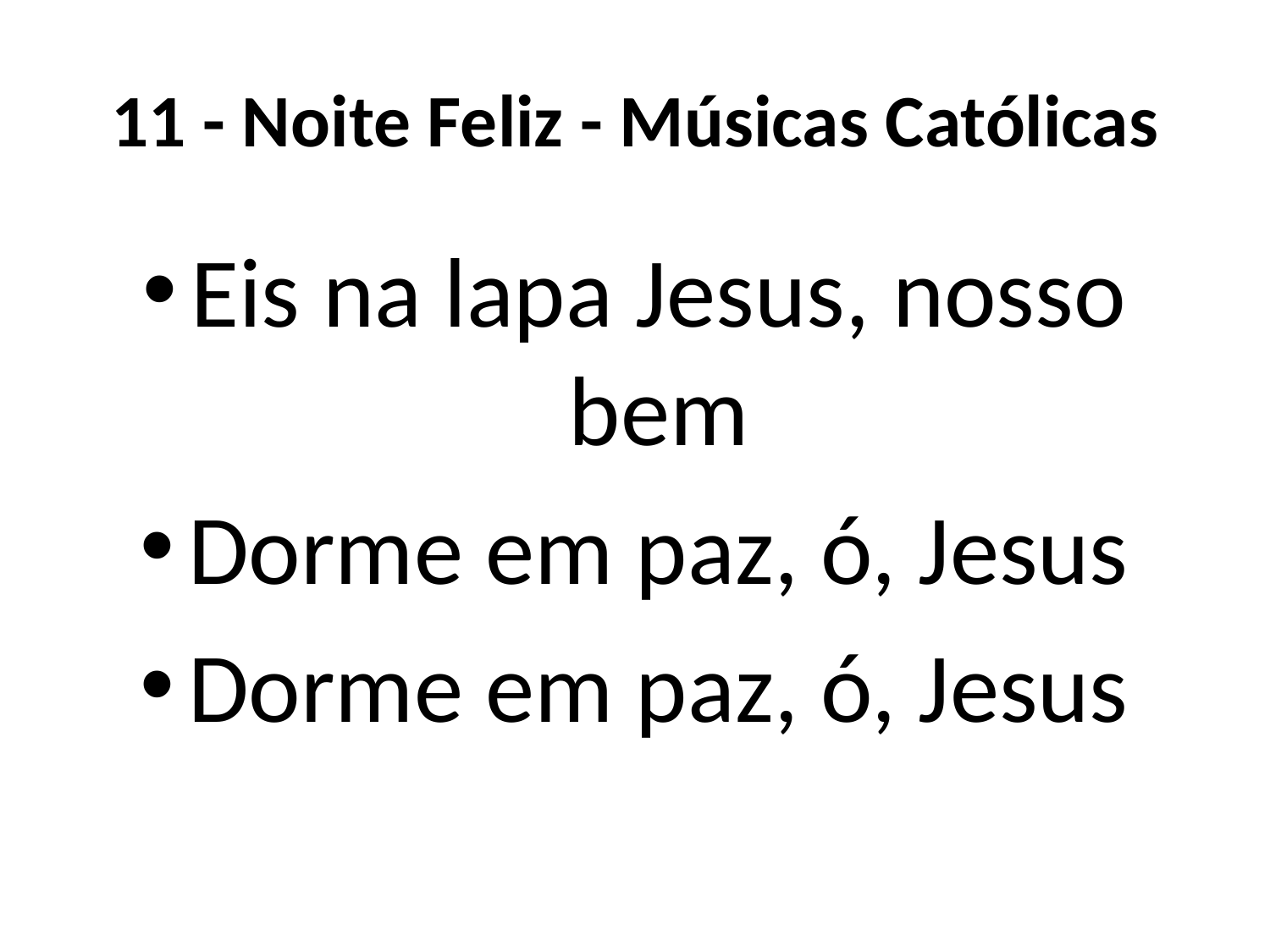

# 11 - Noite Feliz - Músicas Católicas
Eis na lapa Jesus, nosso bem
Dorme em paz, ó, Jesus
Dorme em paz, ó, Jesus